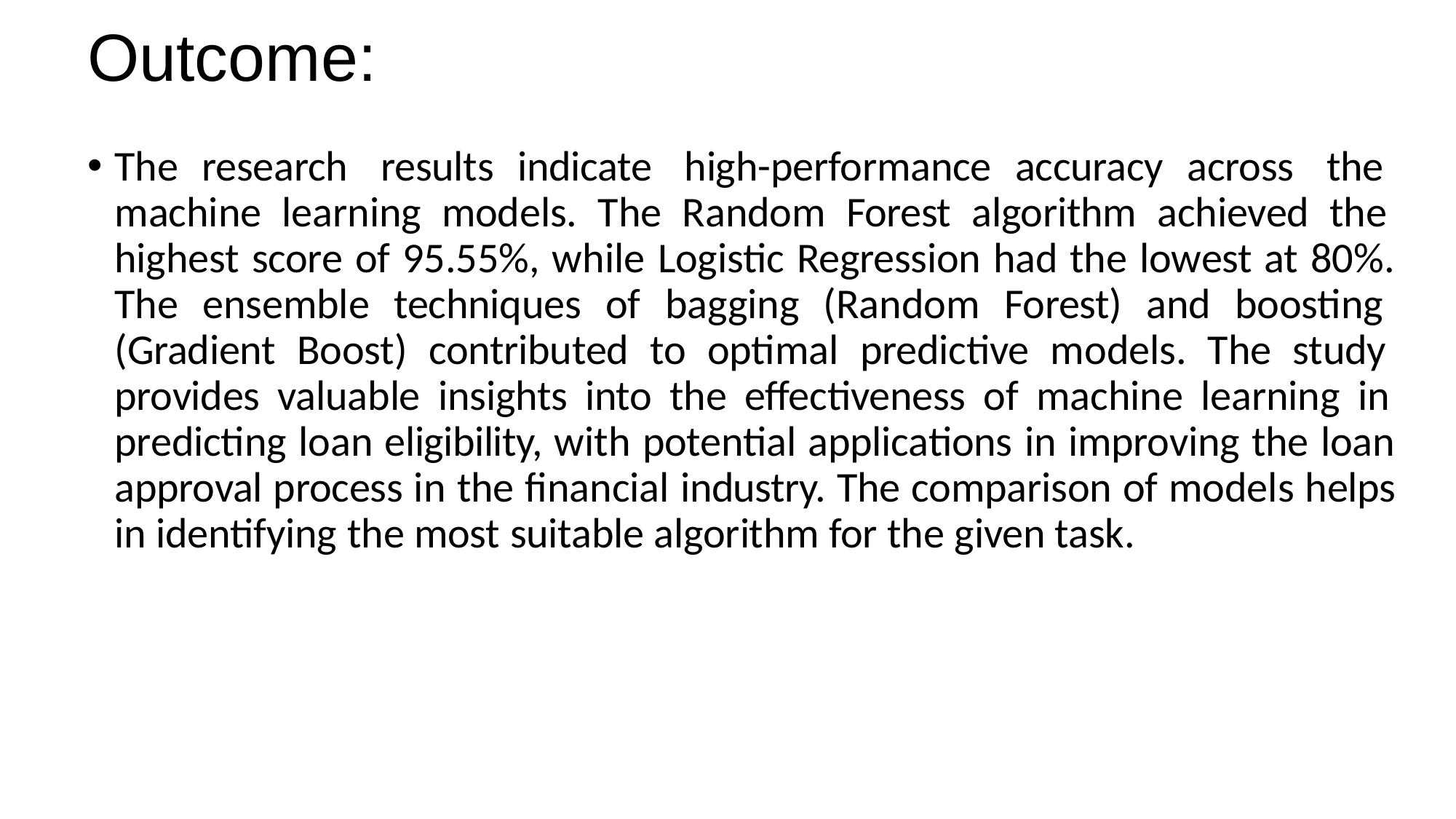

# Outcome:
The research results indicate high-performance accuracy across the  machine learning models. The Random Forest algorithm achieved the  highest score of 95.55%, while Logistic Regression had the lowest at 80%.  The ensemble techniques of bagging (Random Forest) and boosting  (Gradient Boost) contributed to optimal predictive models. The study  provides valuable insights into the effectiveness of machine learning in  predicting loan eligibility, with potential applications in improving the loan  approval process in the financial industry. The comparison of models helps  in identifying the most suitable algorithm for the given task.